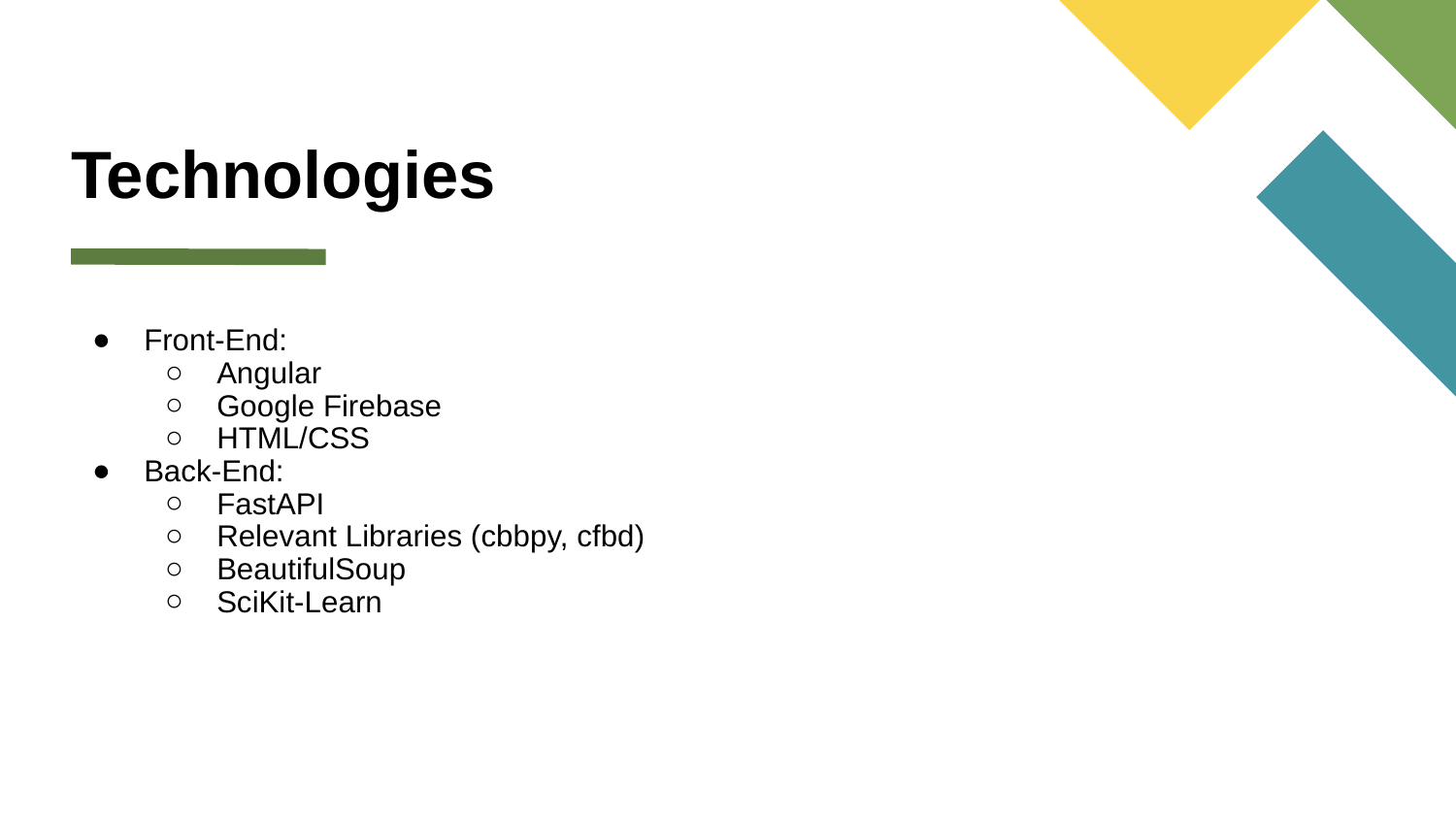

# Technologies
Front-End:
Angular
Google Firebase
HTML/CSS
Back-End:
FastAPI
Relevant Libraries (cbbpy, cfbd)
BeautifulSoup
SciKit-Learn